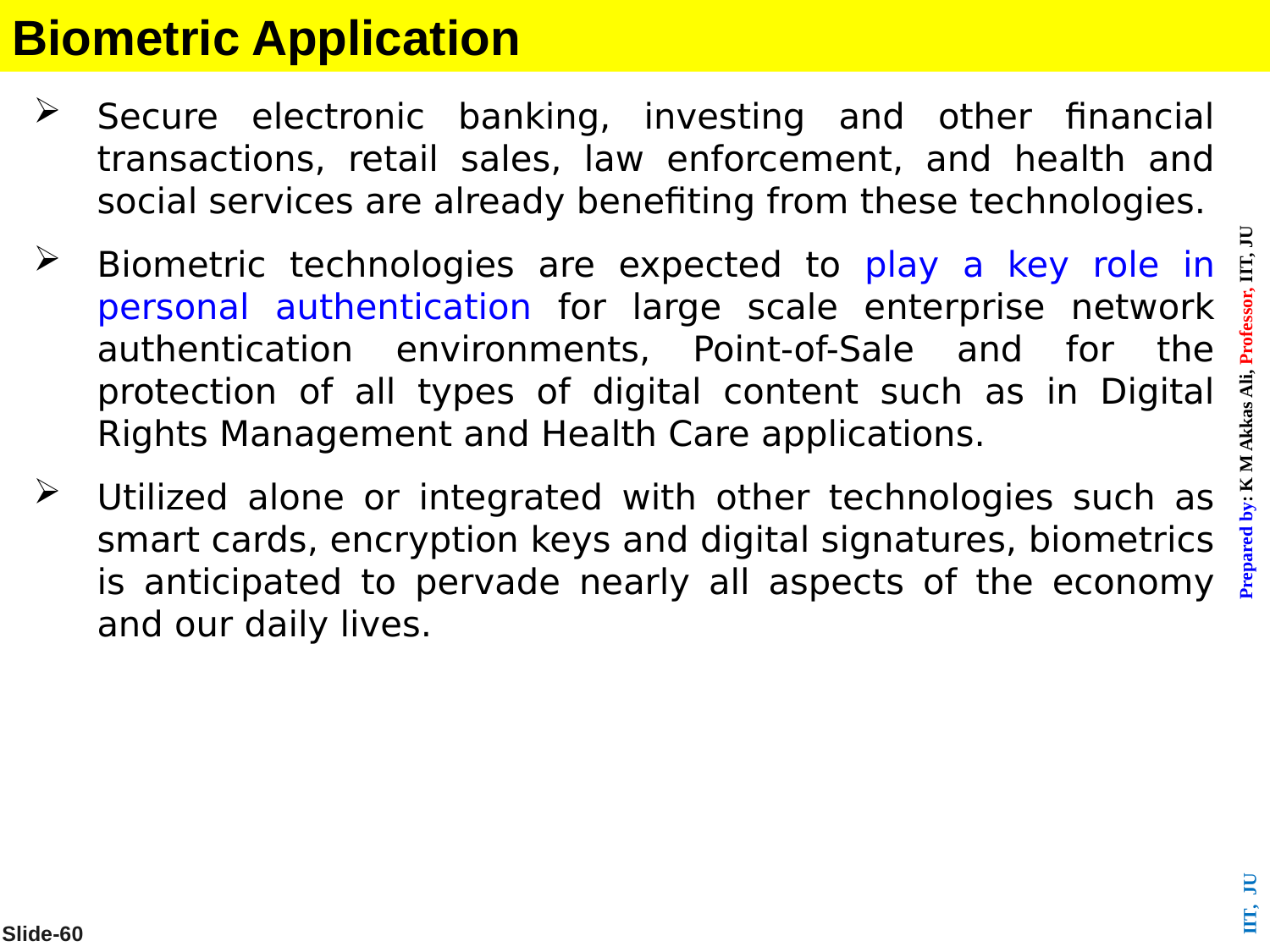

Biometric Application
Secure electronic banking, investing and other financial transactions, retail sales, law enforcement, and health and social services are already benefiting from these technologies.
Biometric technologies are expected to play a key role in personal authentication for large scale enterprise network authentication environments, Point-of-Sale and for the protection of all types of digital content such as in Digital Rights Management and Health Care applications.
Utilized alone or integrated with other technologies such as smart cards, encryption keys and digital signatures, biometrics is anticipated to pervade nearly all aspects of the economy and our daily lives.
Slide-60